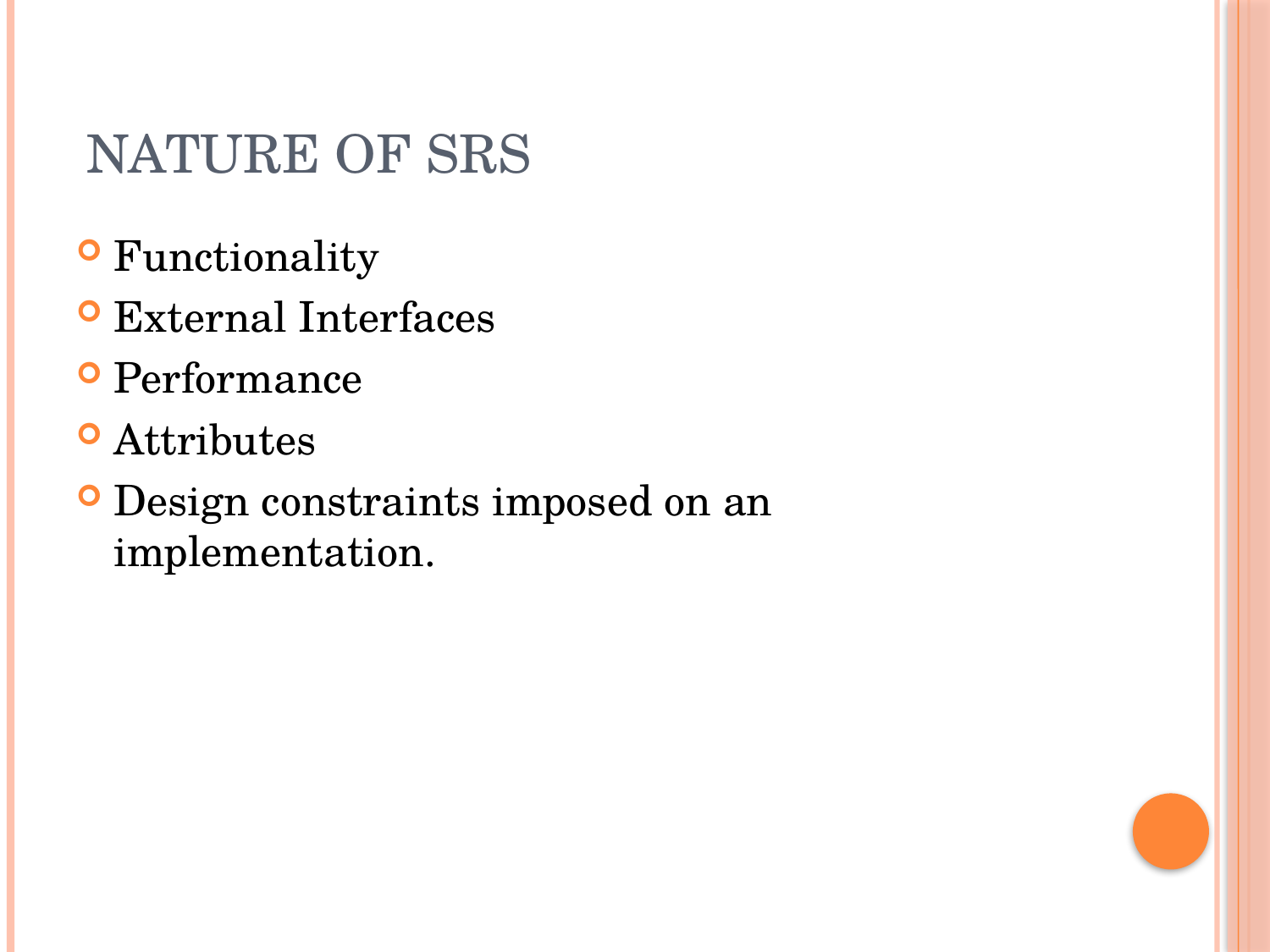

# Nature of SRS
Functionality
External Interfaces
Performance
Attributes
Design constraints imposed on an implementation.